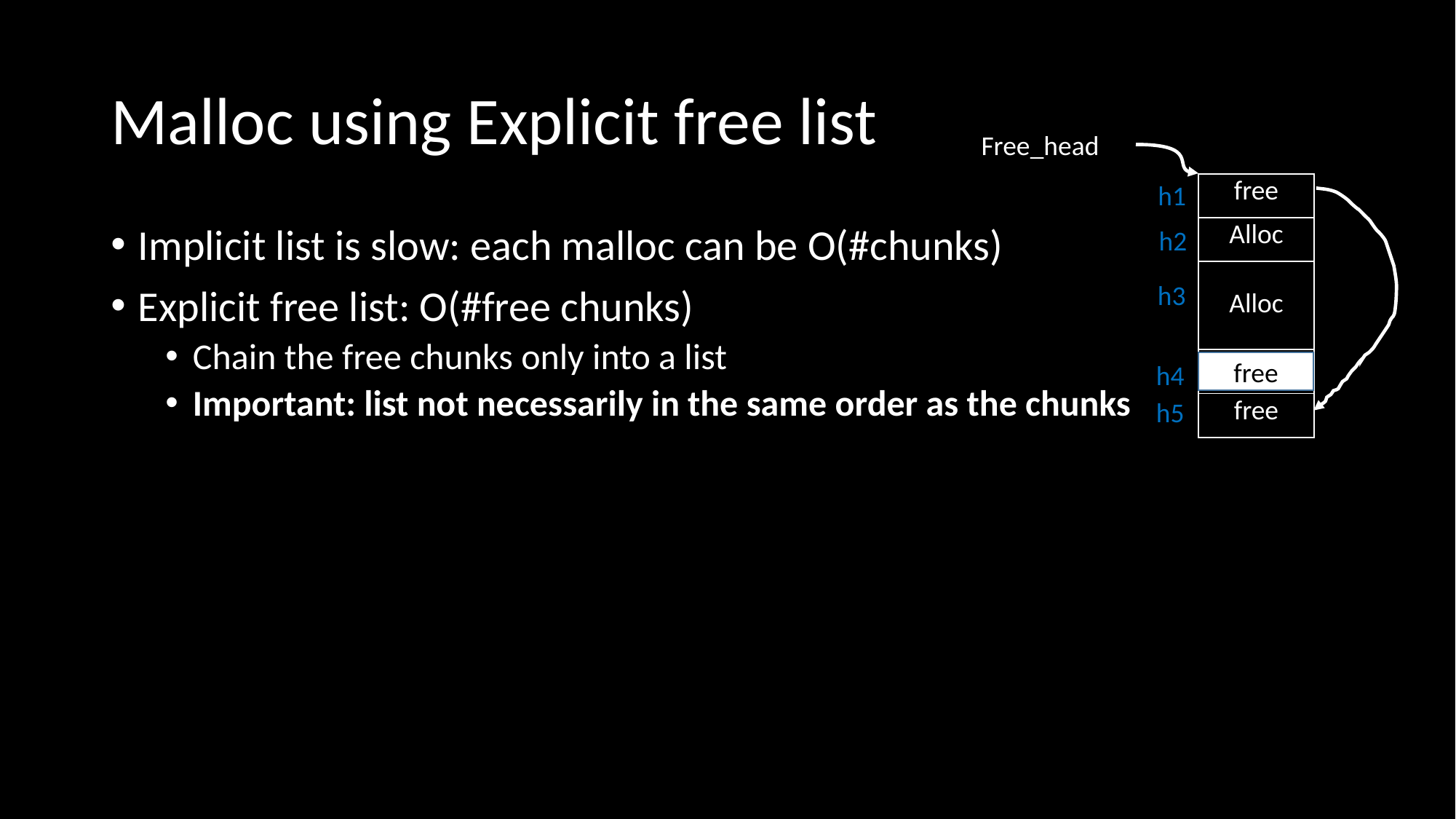

# Malloc using Explicit free list
Free_head
h1
| free |
| --- |
| Alloc |
| Alloc |
| Alloc |
| free |

Implicit list is slow: each malloc can be O(#chunks)
Explicit free list: O(#free chunks)
Chain the free chunks only into a list
Important: list not necessarily in the same order as the chunks

h2
h3
free
h4
h5